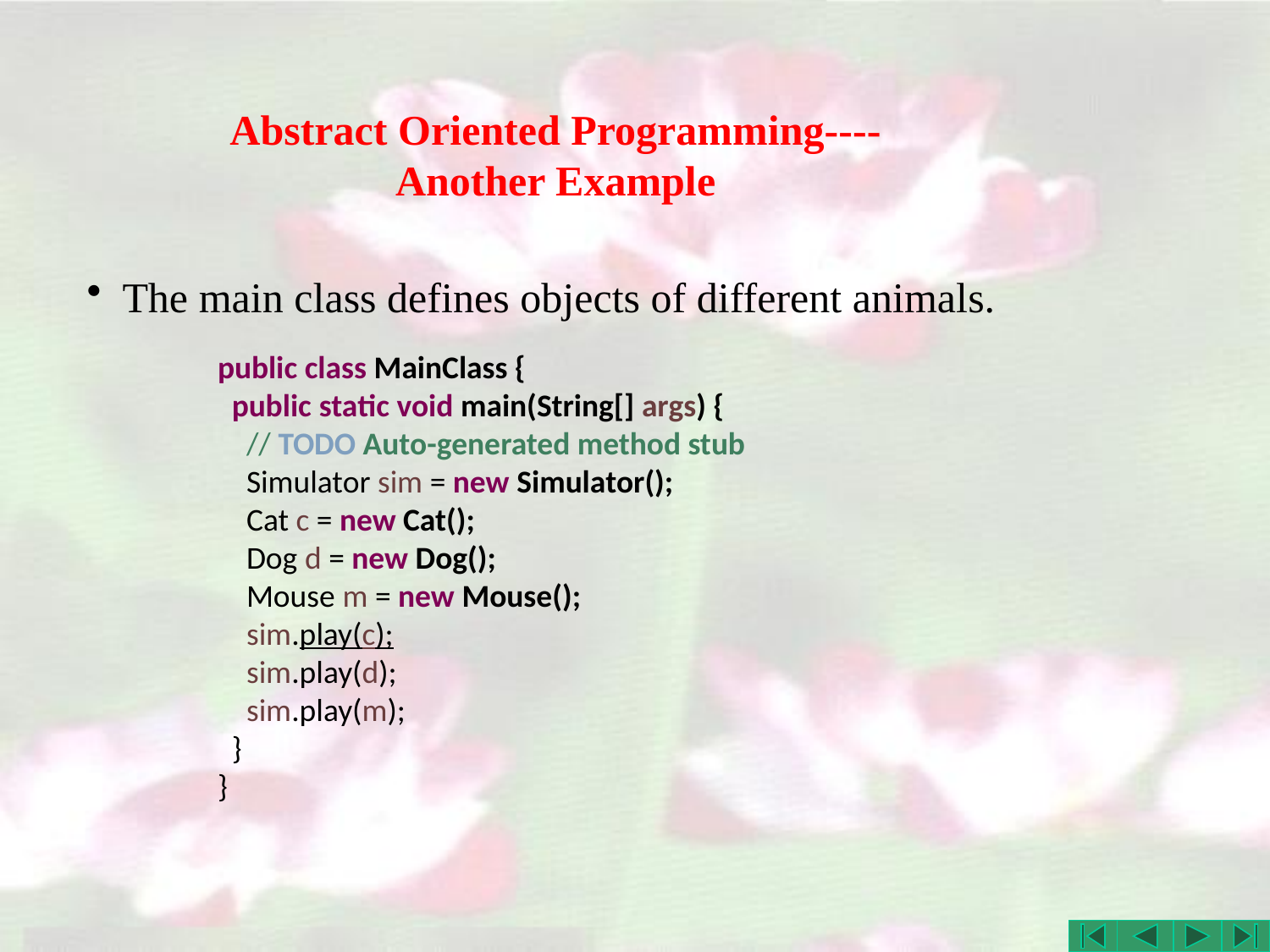

# Abstract Oriented Programming---- Another Example
The main class defines objects of different animals.
public class MainClass {
  public static void main(String[] args) {
    // TODO Auto-generated method stub
    Simulator sim = new Simulator();
    Cat c = new Cat();
    Dog d = new Dog();
    Mouse m = new Mouse();
    sim.play(c);
    sim.play(d);
    sim.play(m);
  }
}